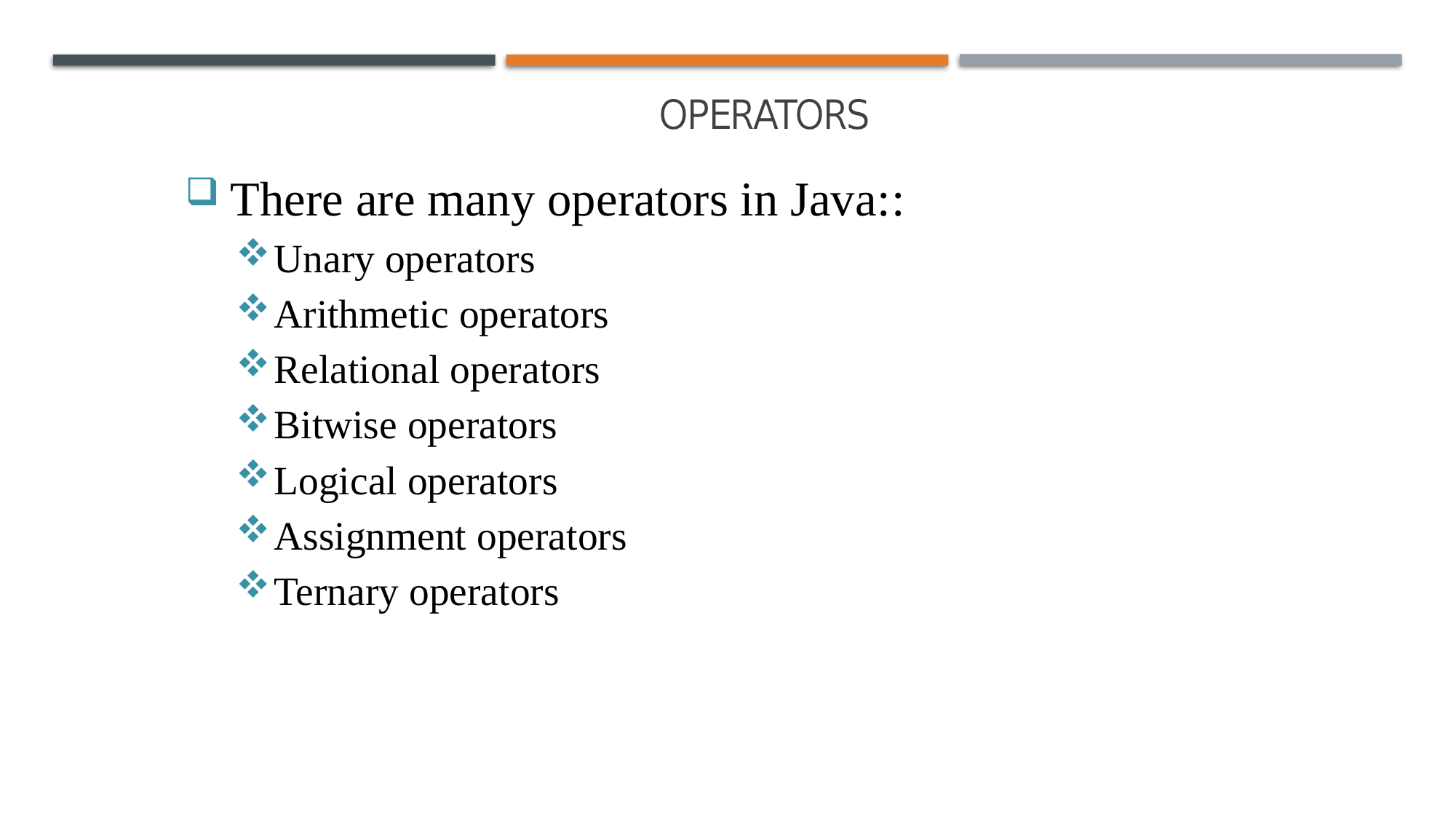

S
# Operators
There are many operators in Java::
Unary operators
Arithmetic operators
Relational operators
Bitwise operators
Logical operators
Assignment operators
Ternary operators